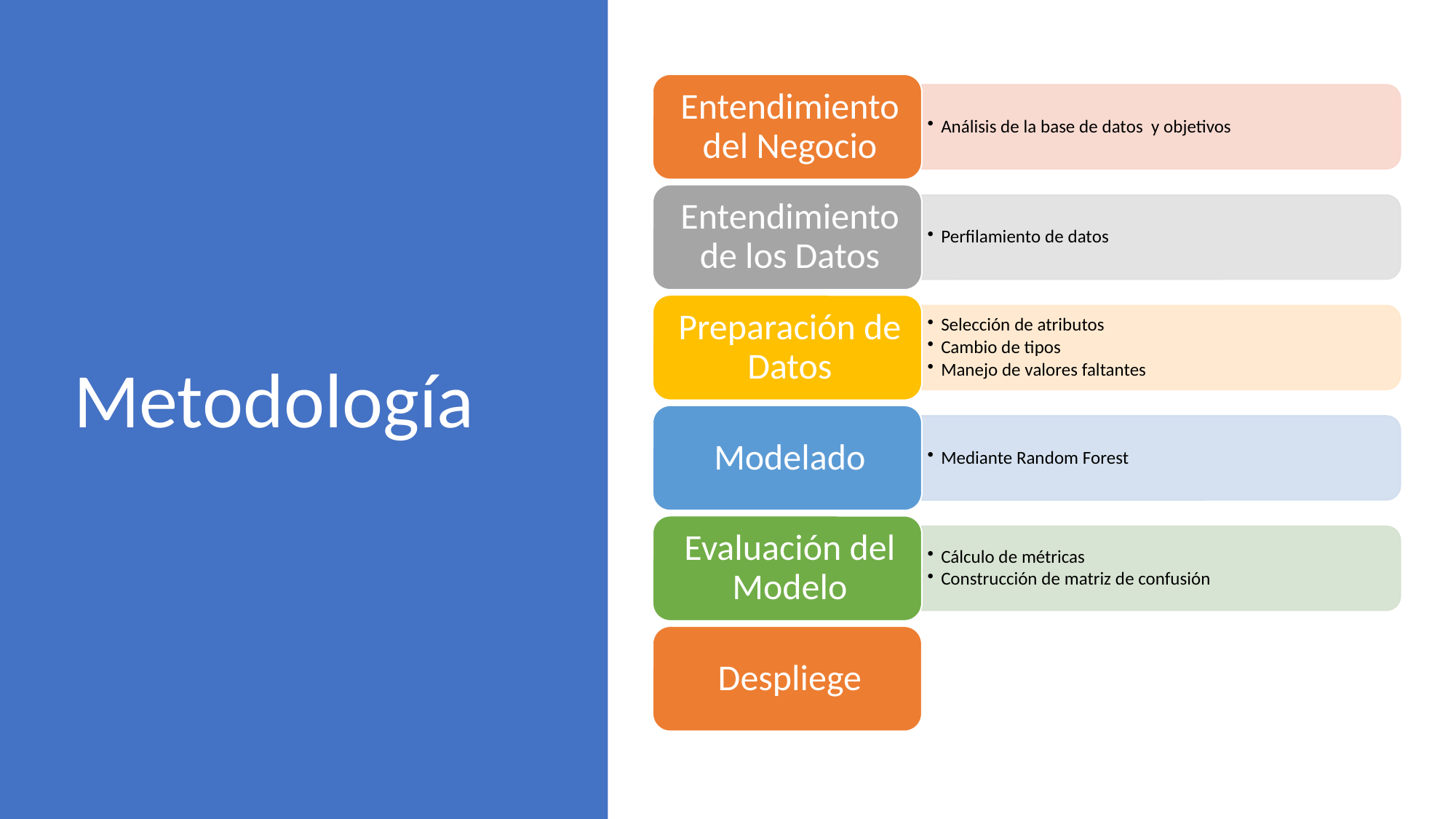

# Metodología
Análisis de la base de datos  y objetivos
Entendimiento del Negocio
Perfilamiento de datos
Entendimiento de los Datos
Selección de atributos
Cambio de tipos
Manejo de valores faltantes
Preparación de Datos
Mediante Random Forest
Modelado
Cálculo de métricas
Construcción de matriz de confusión
Evaluación del Modelo
Despliege